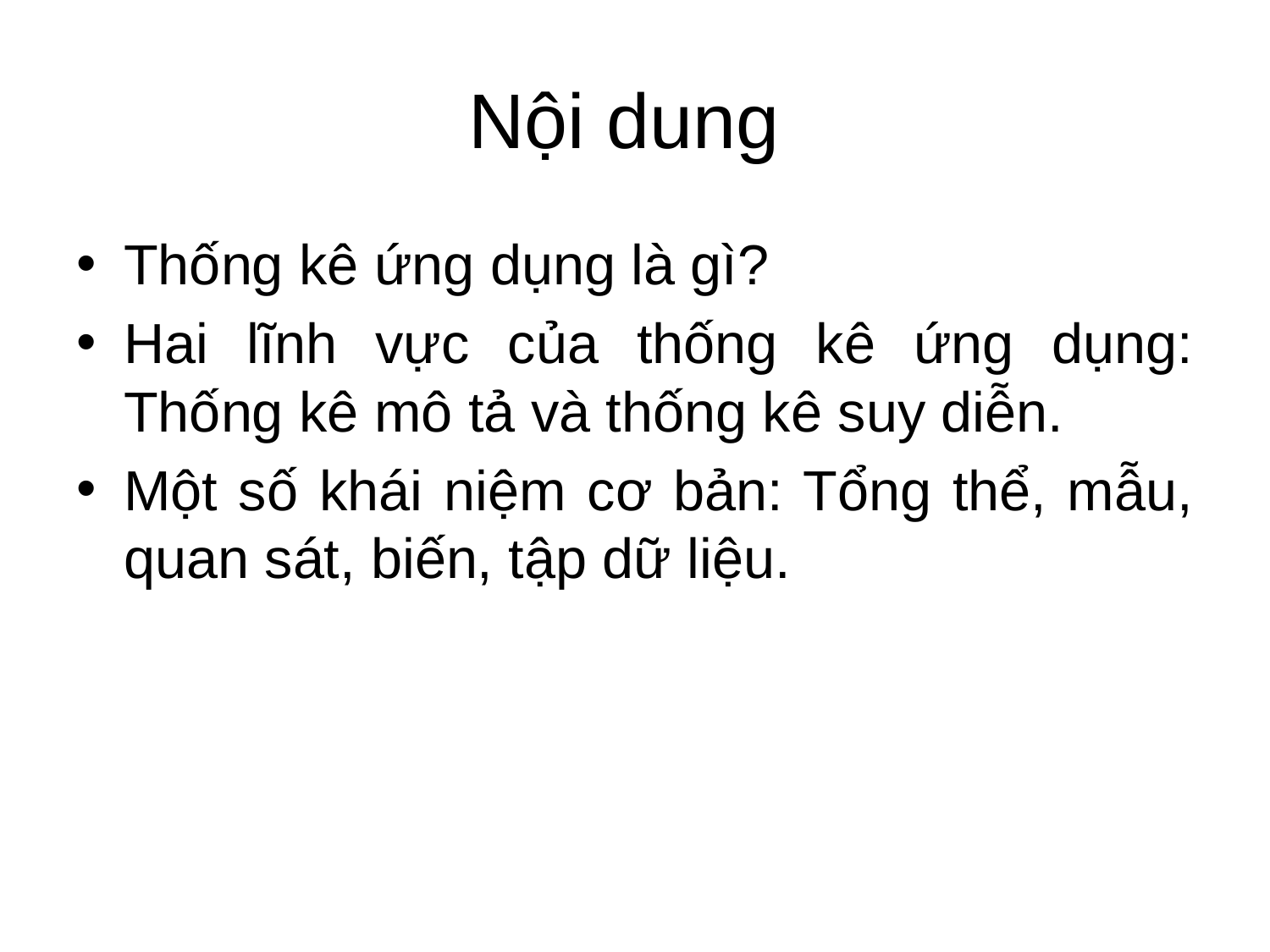

# Nội dung
Thống kê ứng dụng là gì?
Hai lĩnh vực của thống kê ứng dụng: Thống kê mô tả và thống kê suy diễn.
Một số khái niệm cơ bản: Tổng thể, mẫu, quan sát, biến, tập dữ liệu.